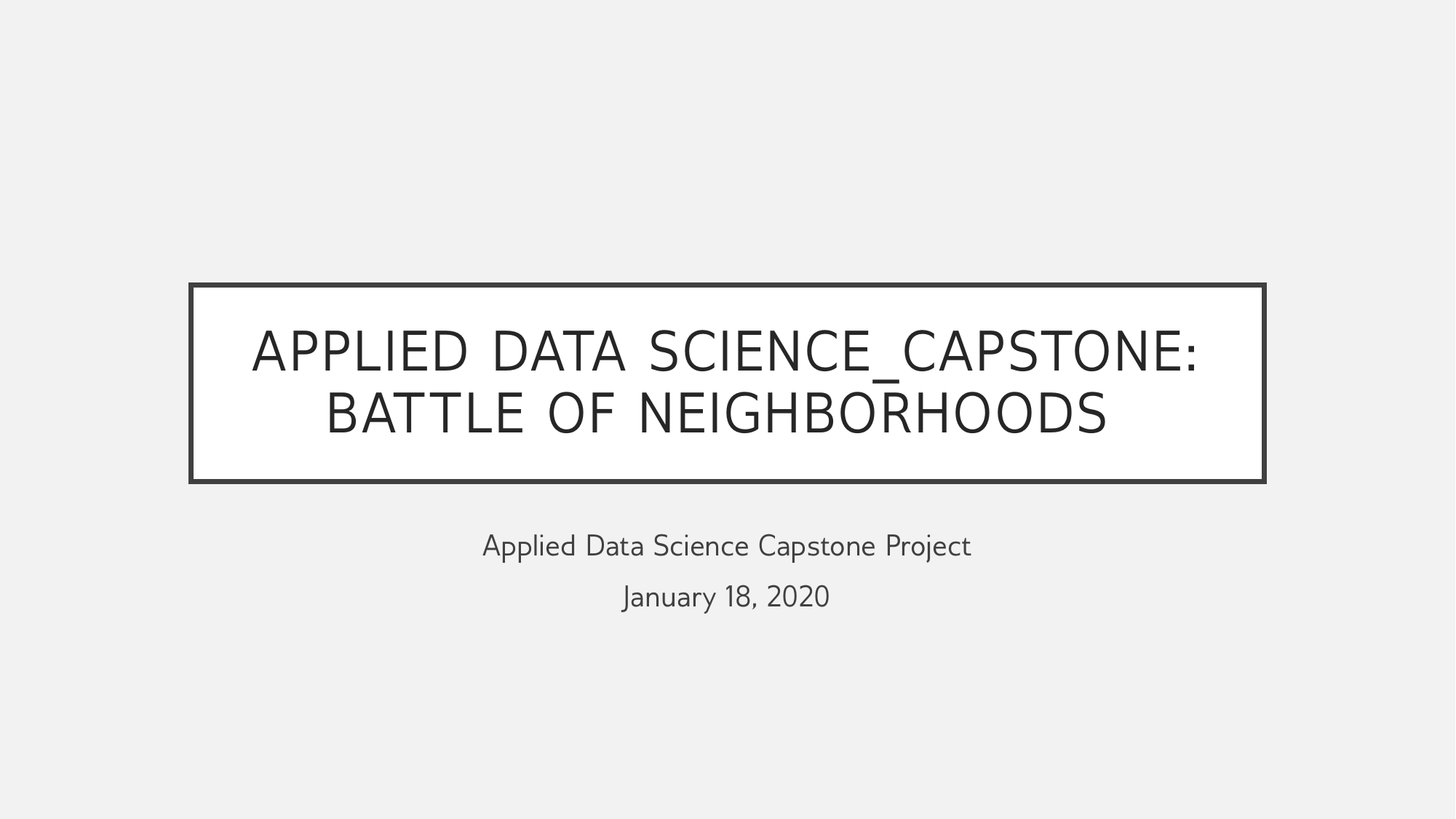

# Applied Data Science_Capstone: Battle of Neighborhoods
Applied Data Science Capstone Project
January 18, 2020